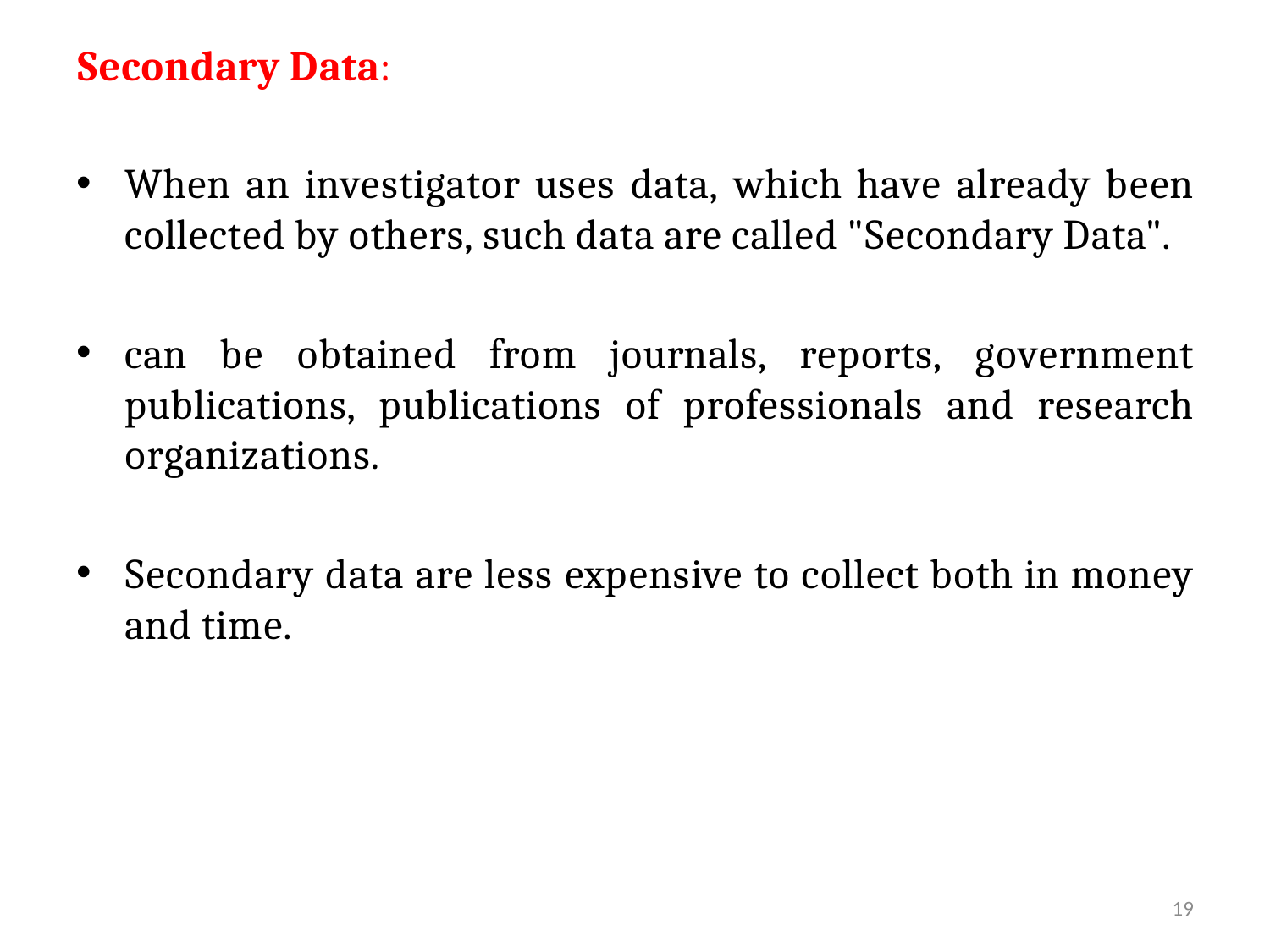

Secondary Data:

When an investigator uses data, which have already been collected by others, such data are called "Secondary Data".

can be obtained from journals, reports, government publications, publications of professionals and research organizations.

Secondary data are less expensive to collect both in money and time.

19